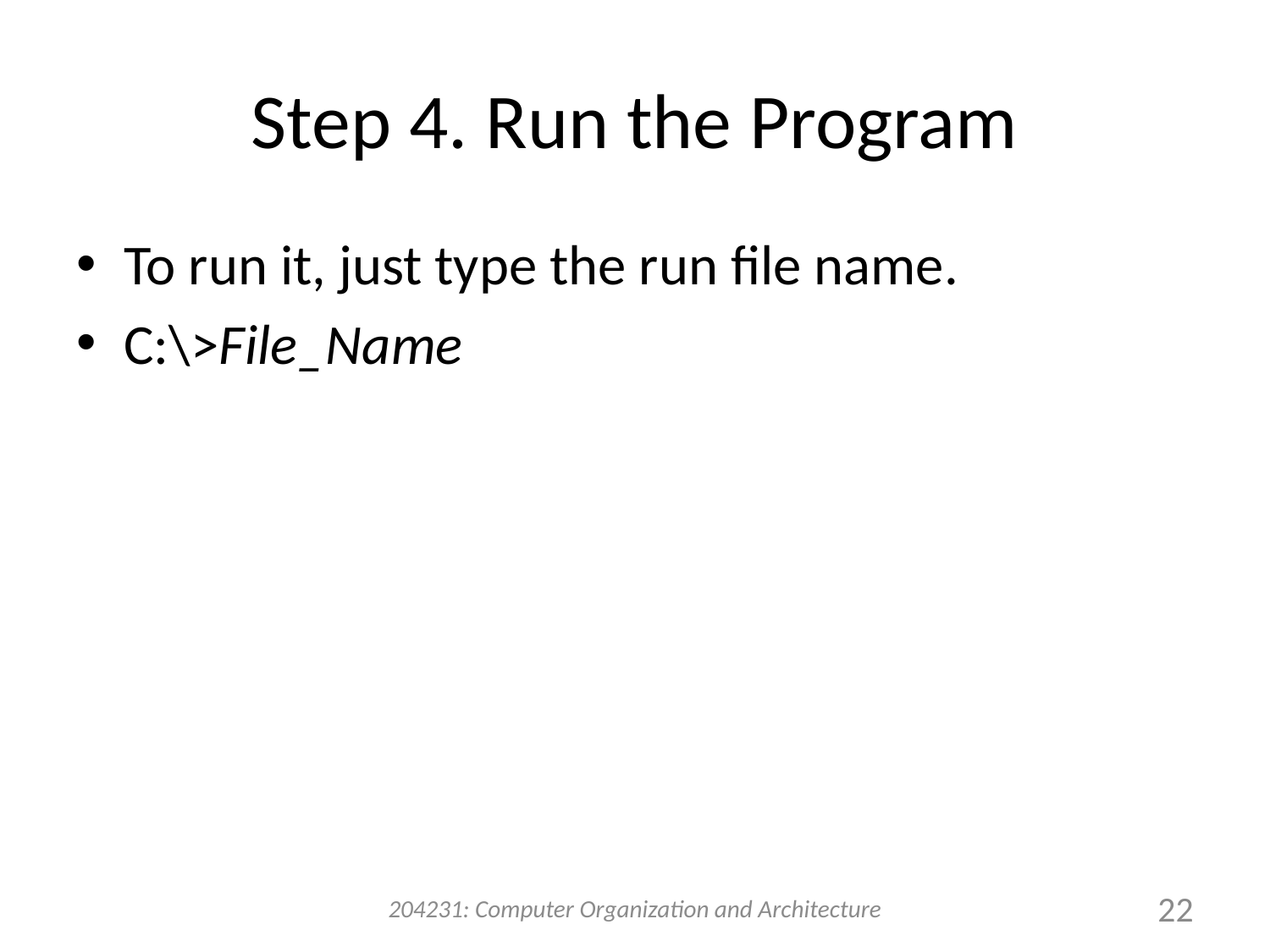

# Step 4. Run the Program
To run it, just type the run file name.
C:\>File_Name

204231: Computer Organization and Architecture
22